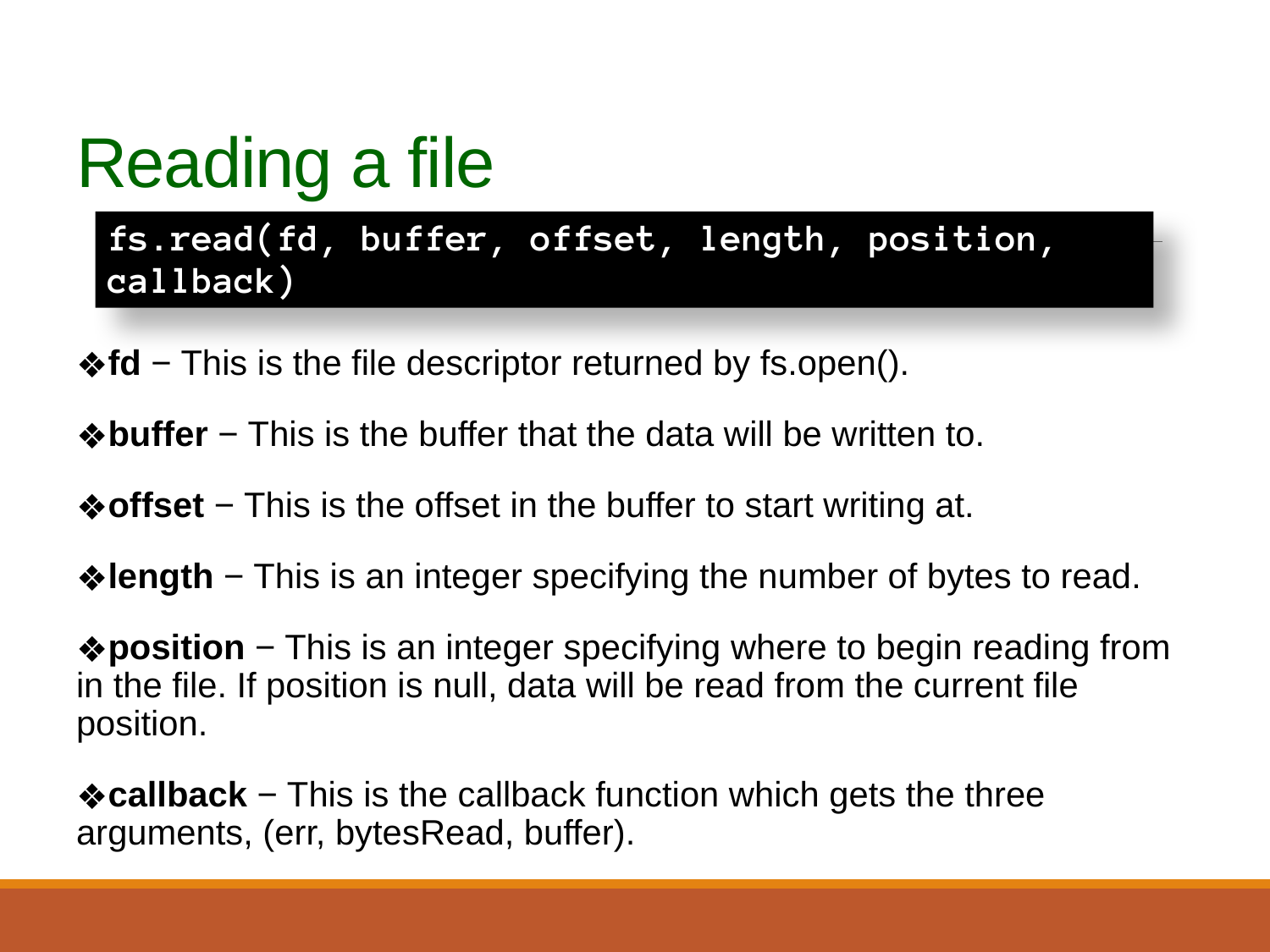

# Reading a file
fs.read(fd, buffer, offset, length, position, callback)
fd − This is the file descriptor returned by fs.open().

buffer − This is the buffer that the data will be written to.

offset − This is the offset in the buffer to start writing at.

length − This is an integer specifying the number of bytes to read.

position − This is an integer specifying where to begin reading from in the file. If position is null, data will be read from the current file position.

callback − This is the callback function which gets the three arguments, (err, bytesRead, buffer).